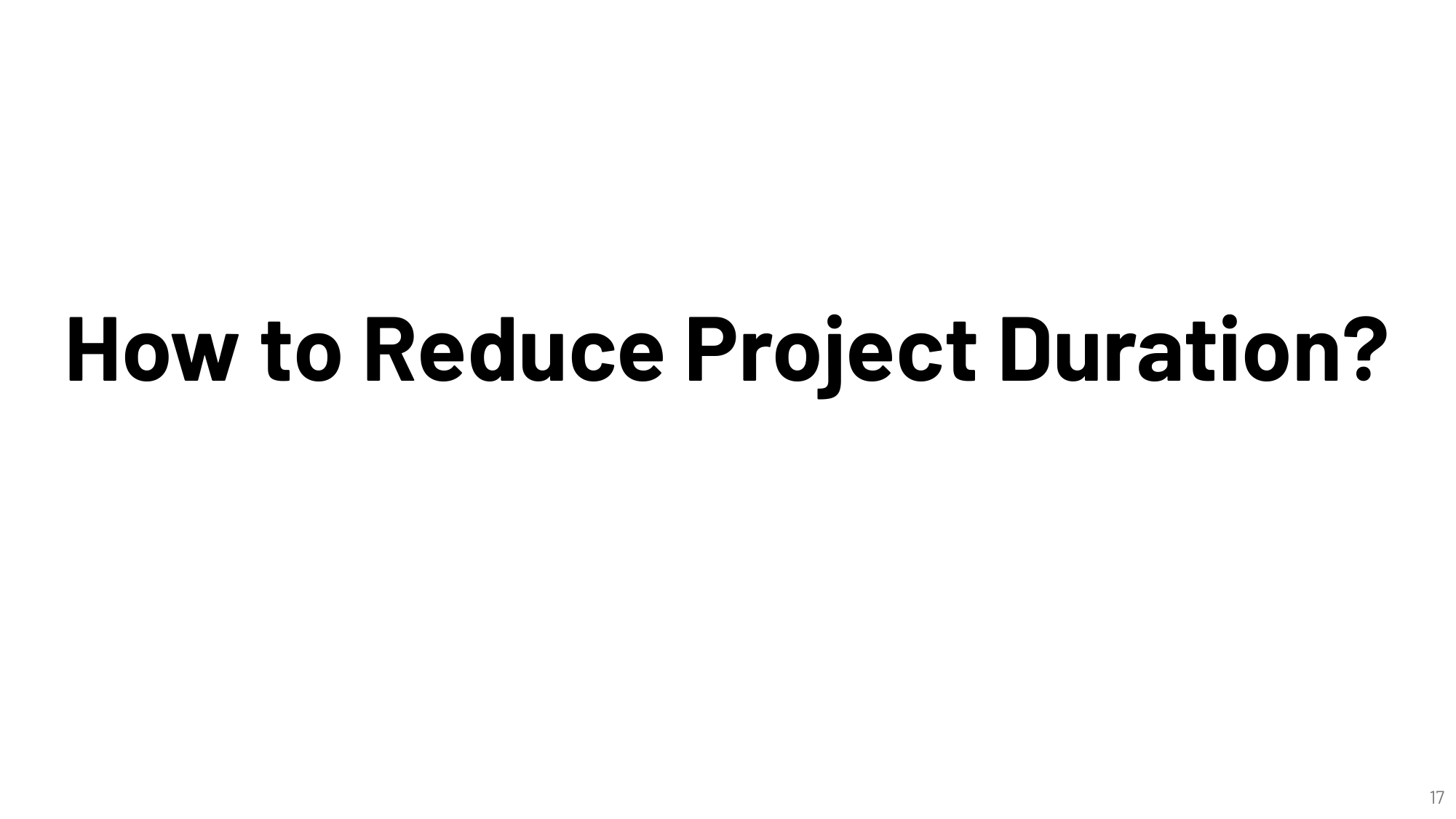

# How to Reduce Project Duration?

17